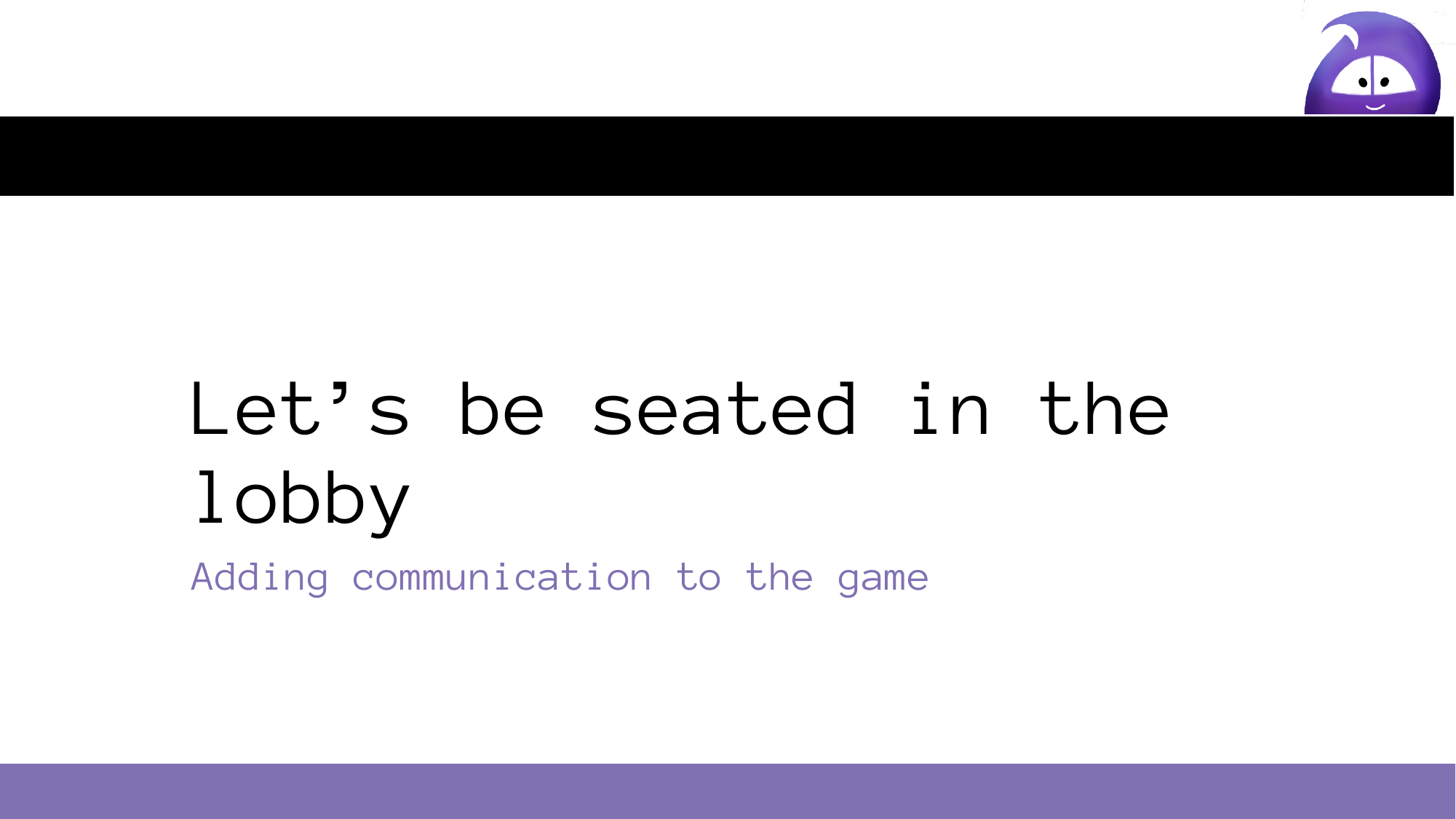

# Let’s be seated in the lobby
Adding communication to the game